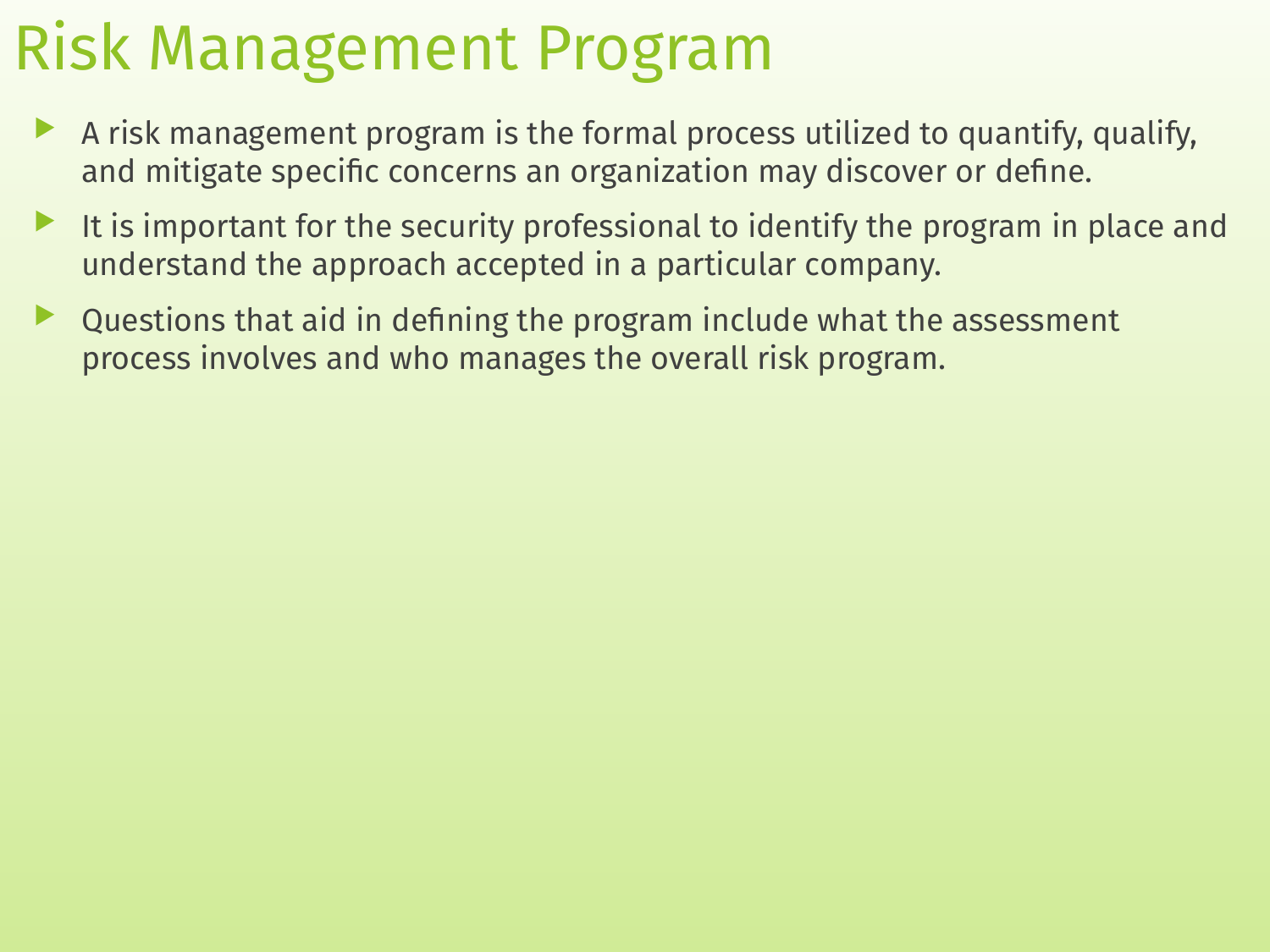

# Risk Management Program
A risk management program is the formal process utilized to quantify, qualify, and mitigate specific concerns an organization may discover or define.
It is important for the security professional to identify the program in place and understand the approach accepted in a particular company.
Questions that aid in defining the program include what the assessment process involves and who manages the overall risk program.

3